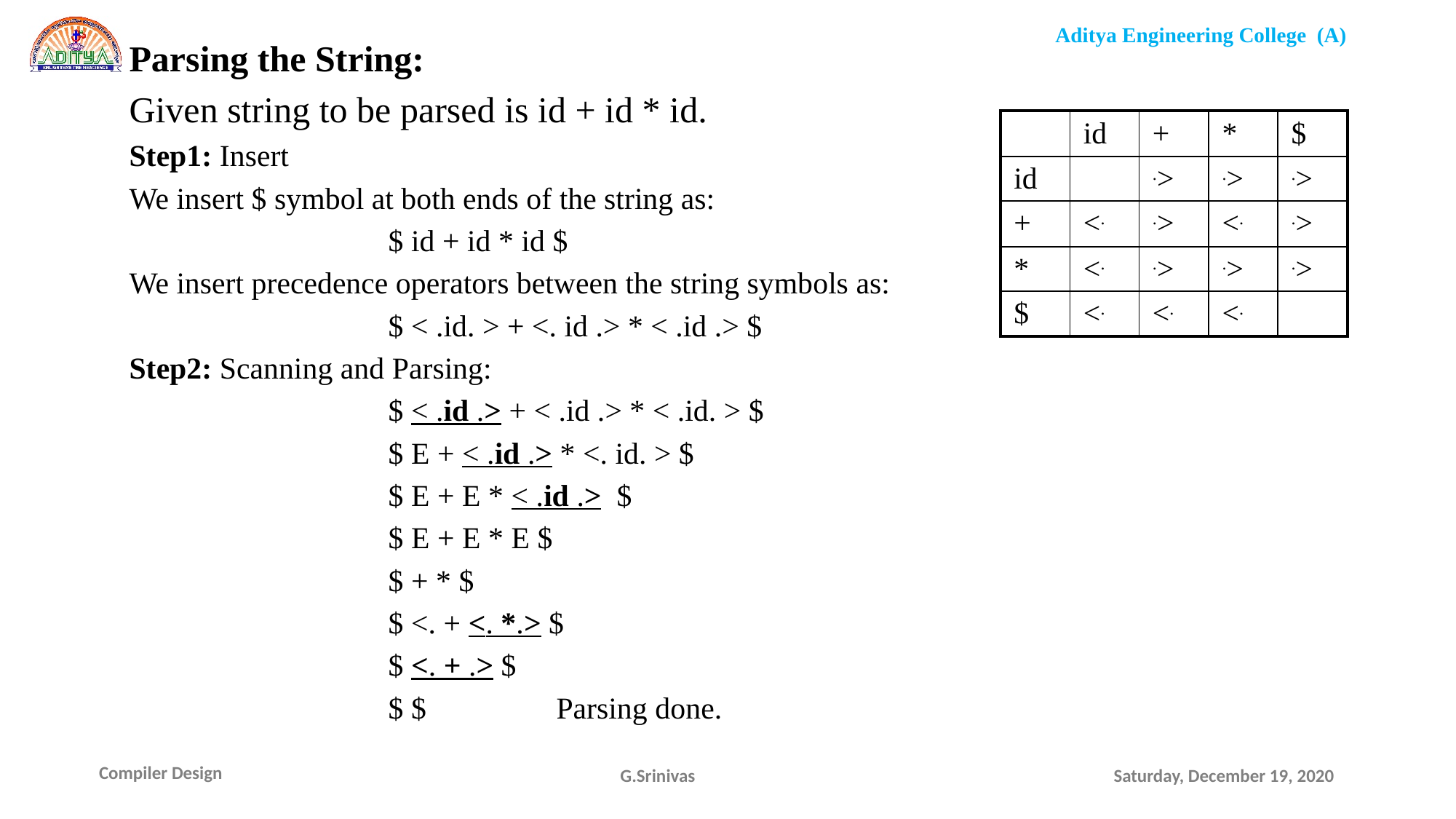

Parsing the String:
Given string to be parsed is id + id * id.
Step1: Insert
We insert $ symbol at both ends of the string as:
			$ id + id * id $
We insert precedence operators between the string symbols as:
			$ < .id. > + <. id .> * < .id .> $
Step2: Scanning and Parsing:
			$ < .id .> + < .id .> * < .id. > $
			$ E + < .id .> * <. id. > $
			$ E + E * < .id .>  $
			$ E + E * E $
			$ + * $
			$ <. + <. *.> $
			$ <. + .> $
			$ $                 Parsing done.

|  | id | + | \* | $ |
| --- | --- | --- | --- | --- |
| id |  | .> | .> | .> |
| + | <. | .> | <. | .> |
| \* | <. | .> | .> | .> |
| $ | <. | <. | <. |  |